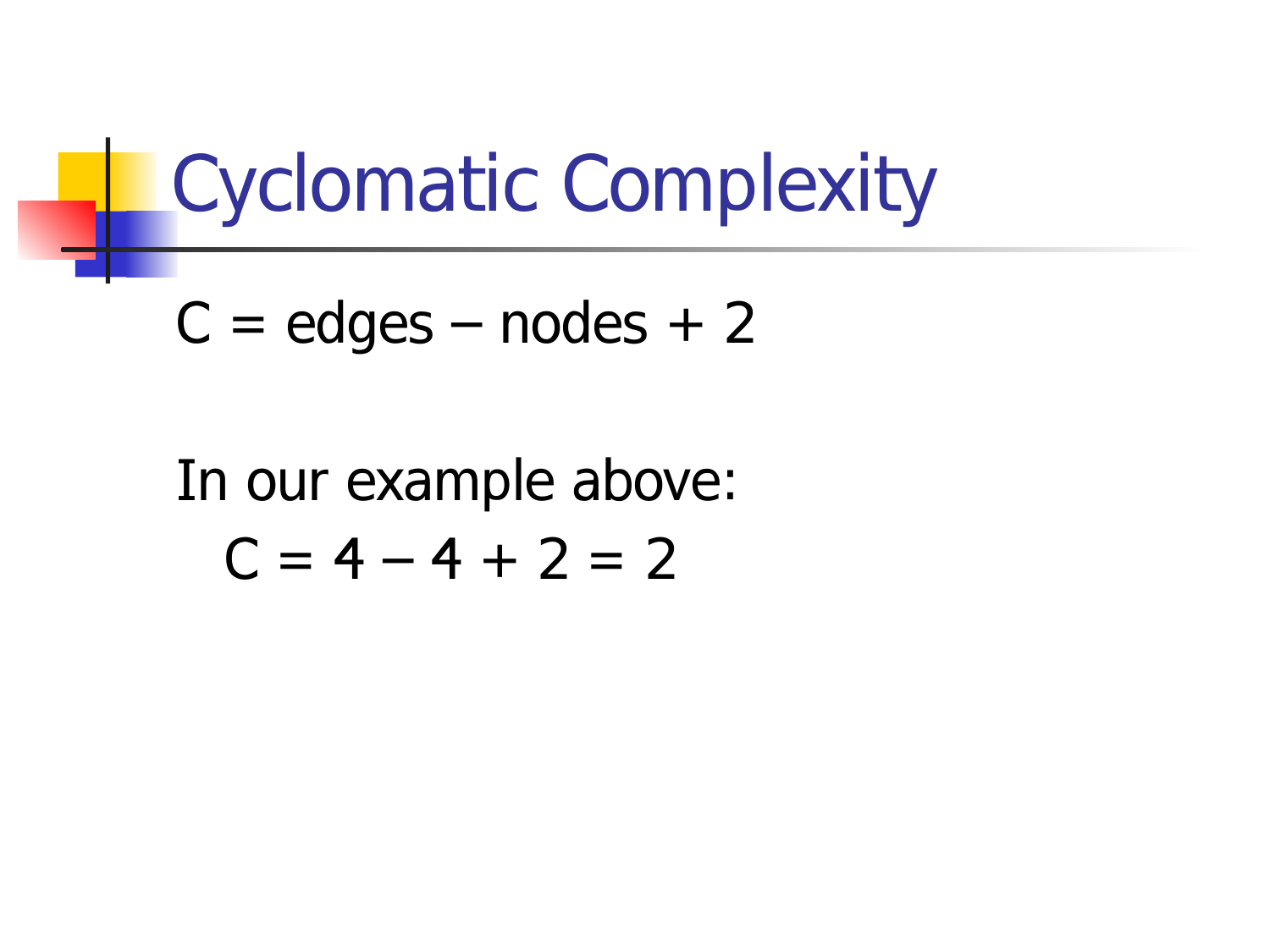

# Cyclomatic Complexity
C = edges – nodes + 2

In our example above:
	C = 4 – 4 + 2 = 2